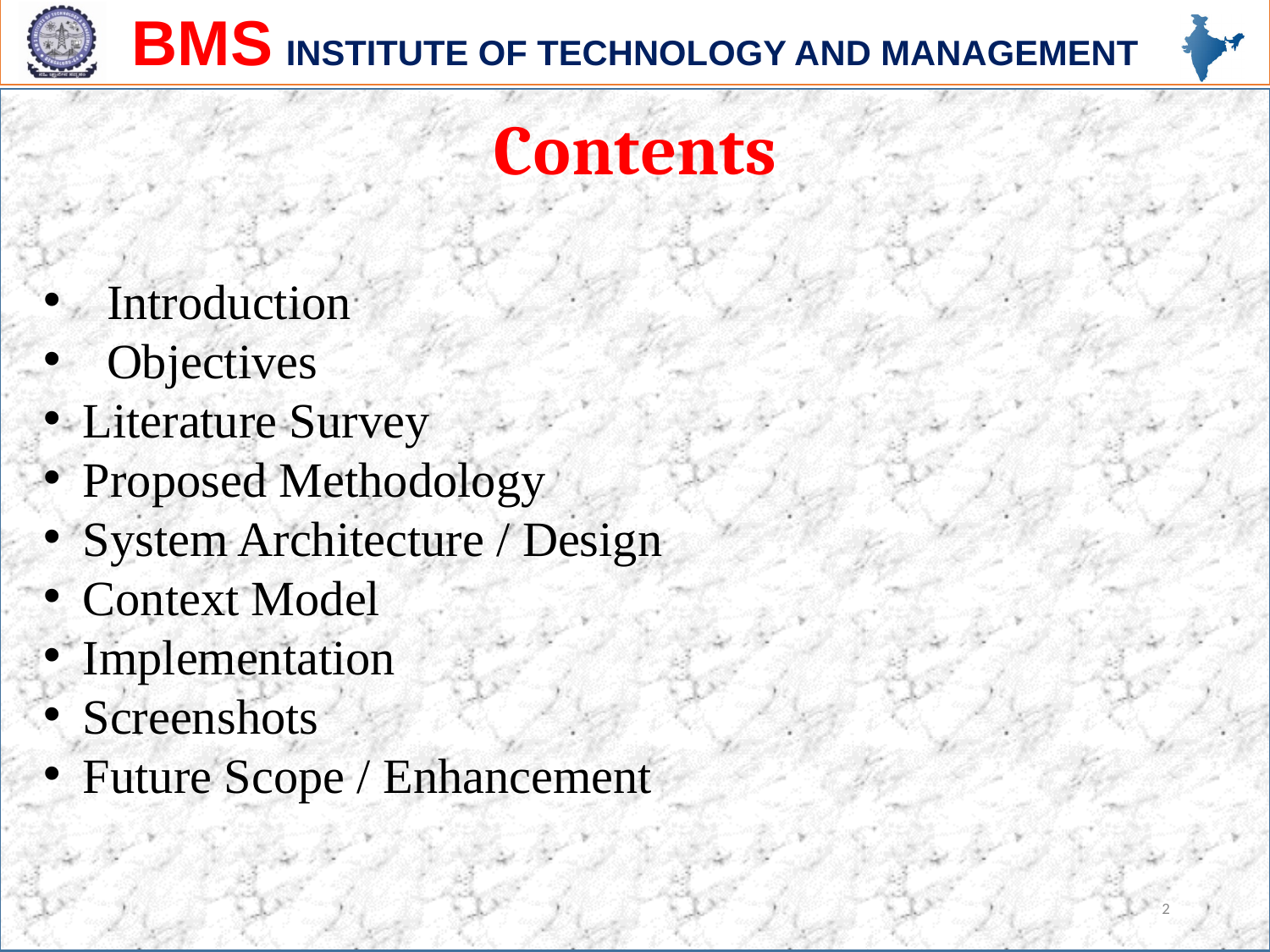

Contents
Introduction
Objectives
Literature Survey
Proposed Methodology
System Architecture / Design
Context Model
Implementation
Screenshots
Future Scope / Enhancement
2